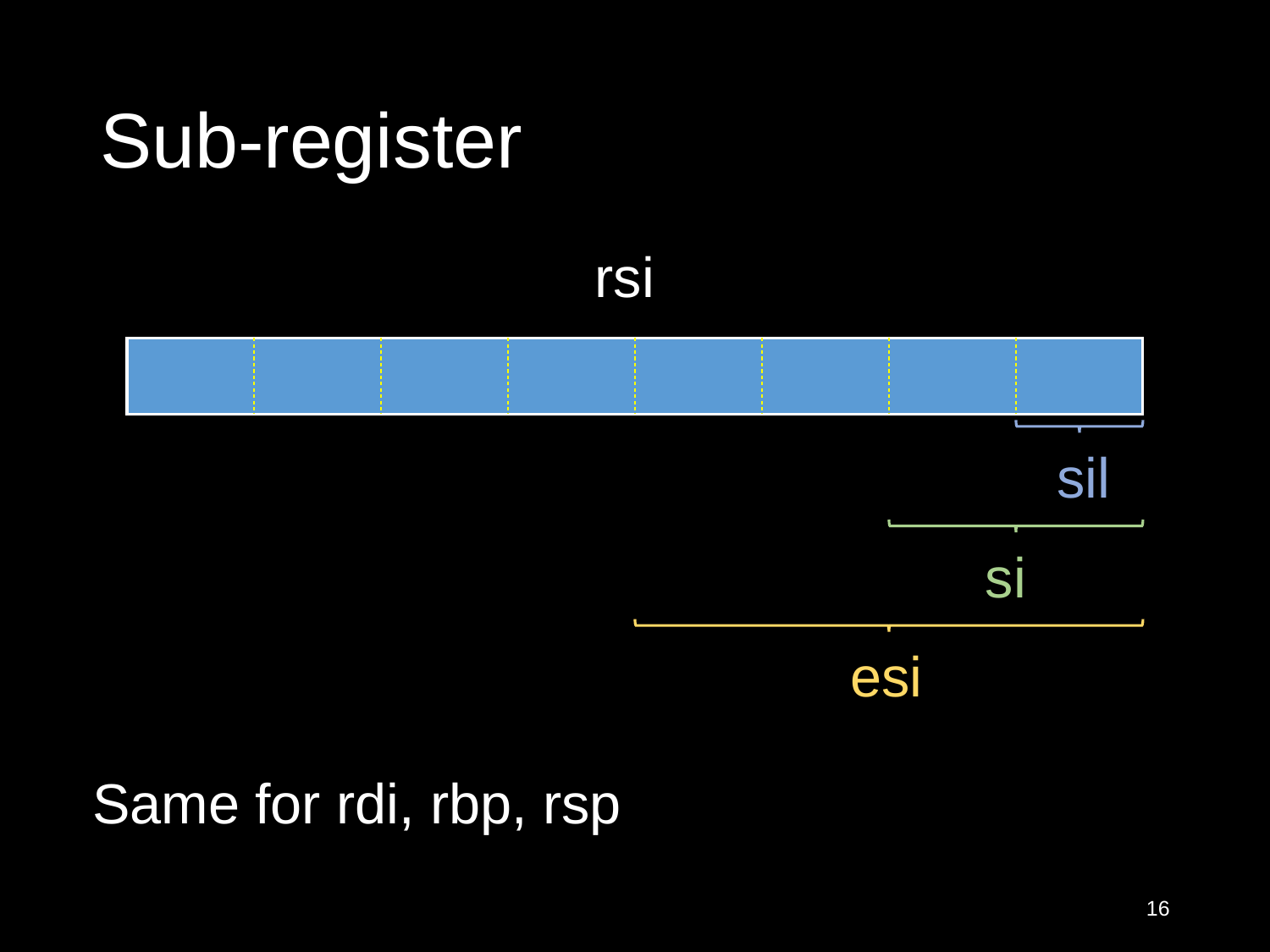

# Sub-register
rsi

sil
si
esi
Same for rdi, rbp, rsp
16